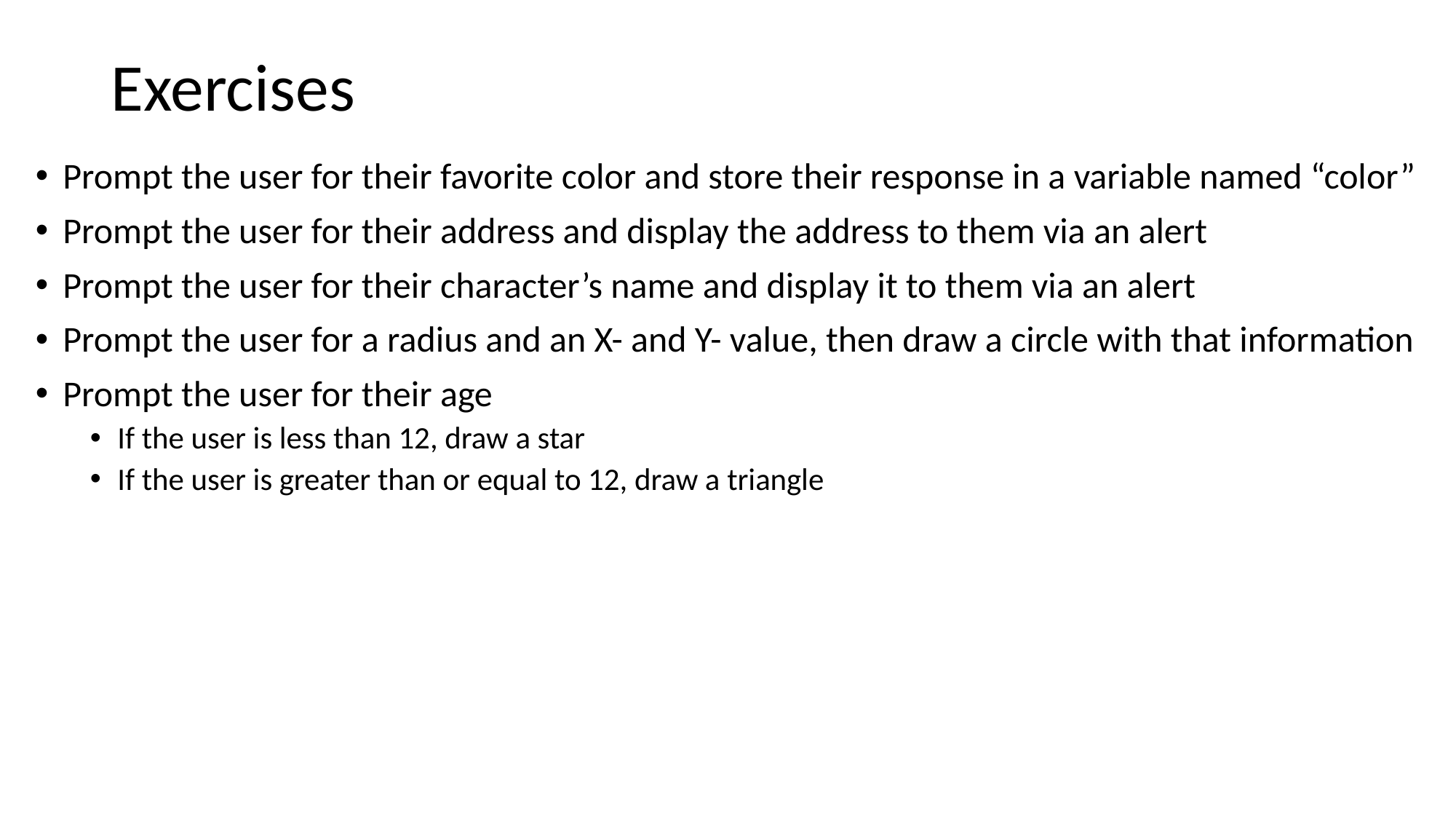

# Exercises
Prompt the user for their favorite color and store their response in a variable named “color”
Prompt the user for their address and display the address to them via an alert
Prompt the user for their character’s name and display it to them via an alert
Prompt the user for a radius and an X- and Y- value, then draw a circle with that information
Prompt the user for their age
If the user is less than 12, draw a star
If the user is greater than or equal to 12, draw a triangle